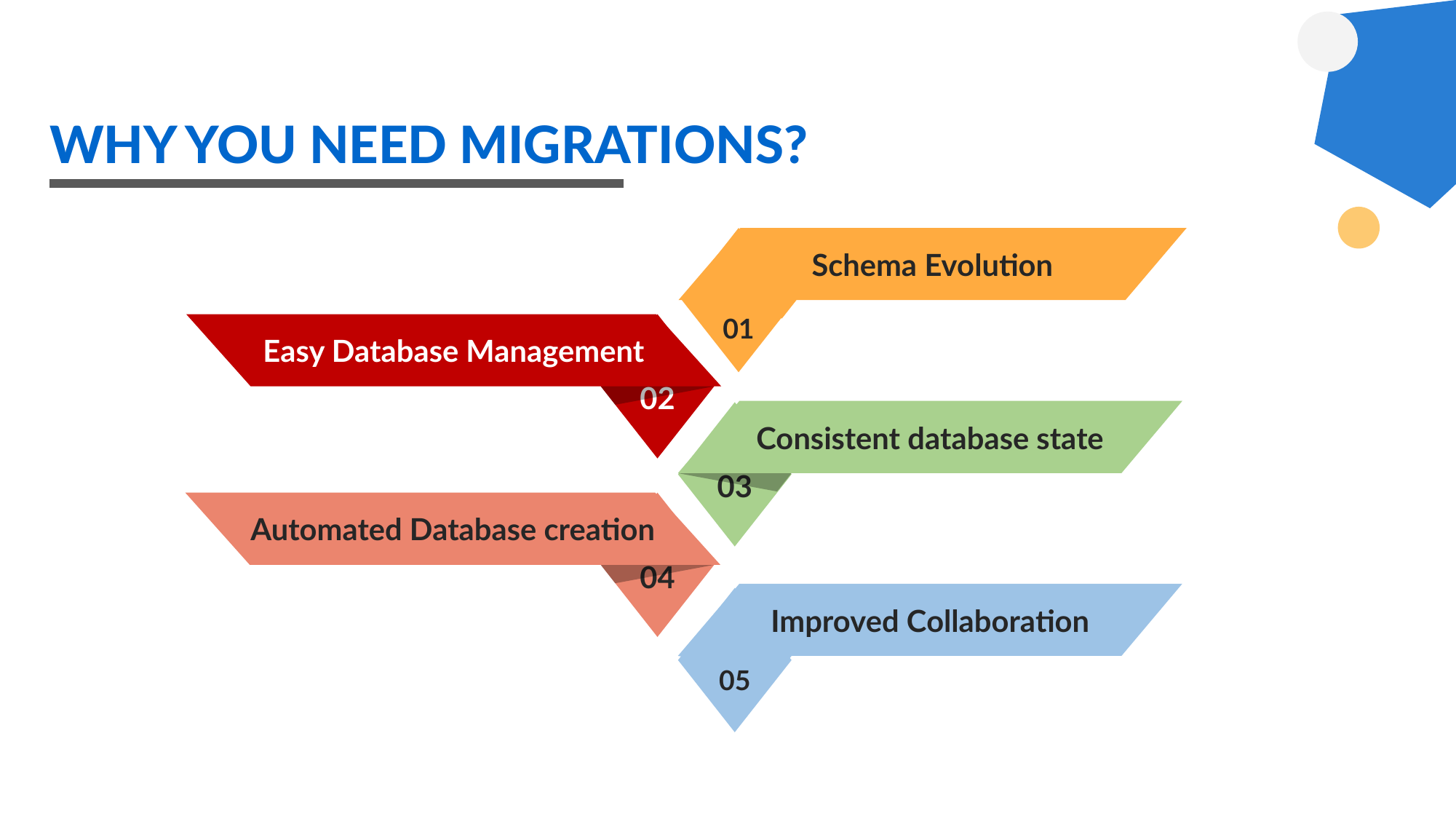

# WHY YOU NEED MIGRATIONS?
Schema Evolution
01

Easy Database Management
02

Consistent database state
03

Automated Database creation
04

Improved Collaboration
05